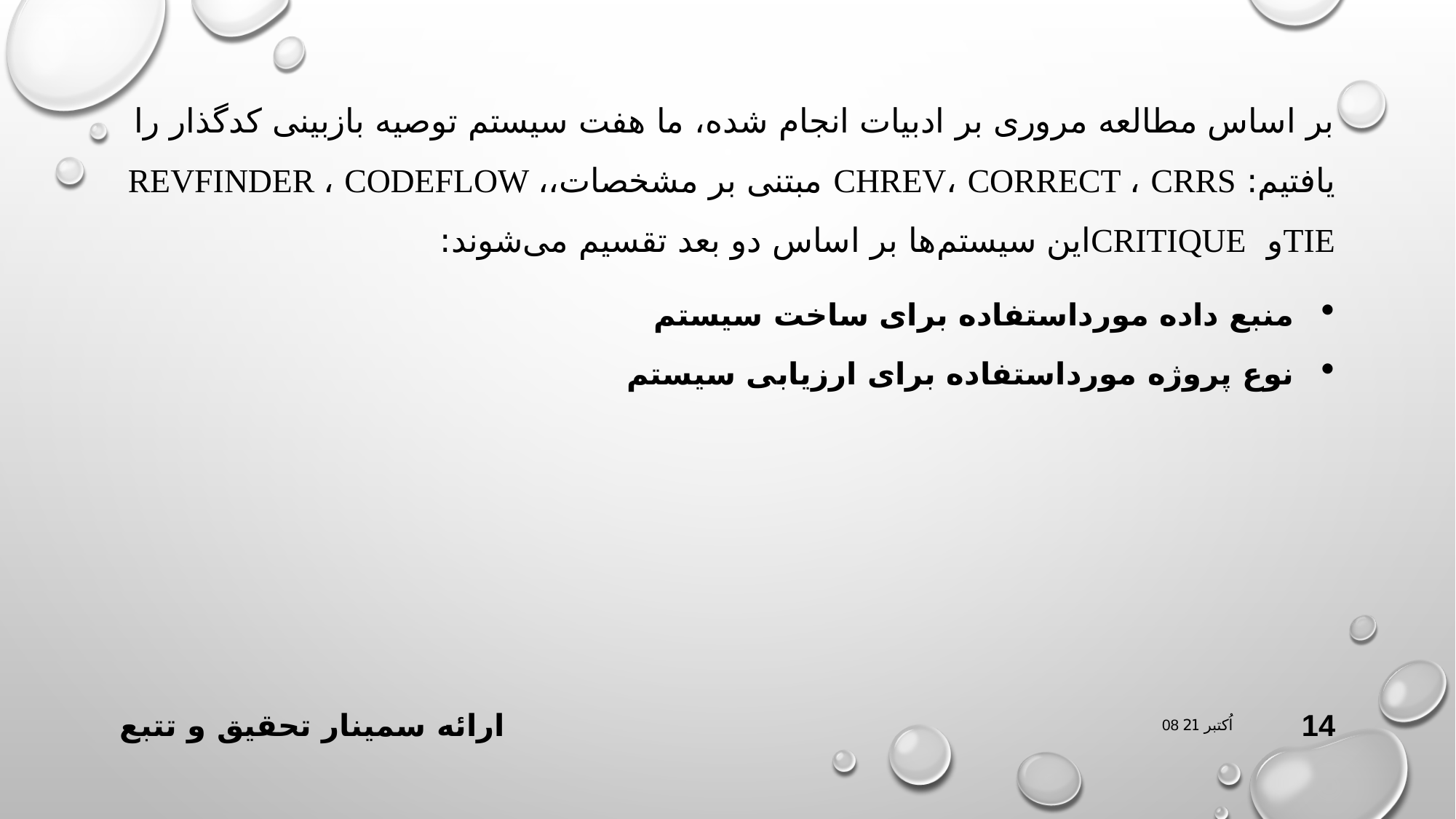

# بر اساس مطالعه مروری بر ادبیات انجام شده، ما هفت سیستم توصیه بازبینی کدگذار را یافتیم: cHREv، CoRReCT ، CRRS مبتنی بر مشخصات،RevFinder ، CodeFlow ، TIEو  CRITIQUEاین سیستم‌ها بر اساس دو بعد تقسیم می‌شوند:
منبع داده مورداستفاده برای ساخت سیستم
نوع پروژه مورداستفاده برای ارزیابی سیستم

ارائه سمینار تحقیق و تتبع
08 اُكتبر 21
14